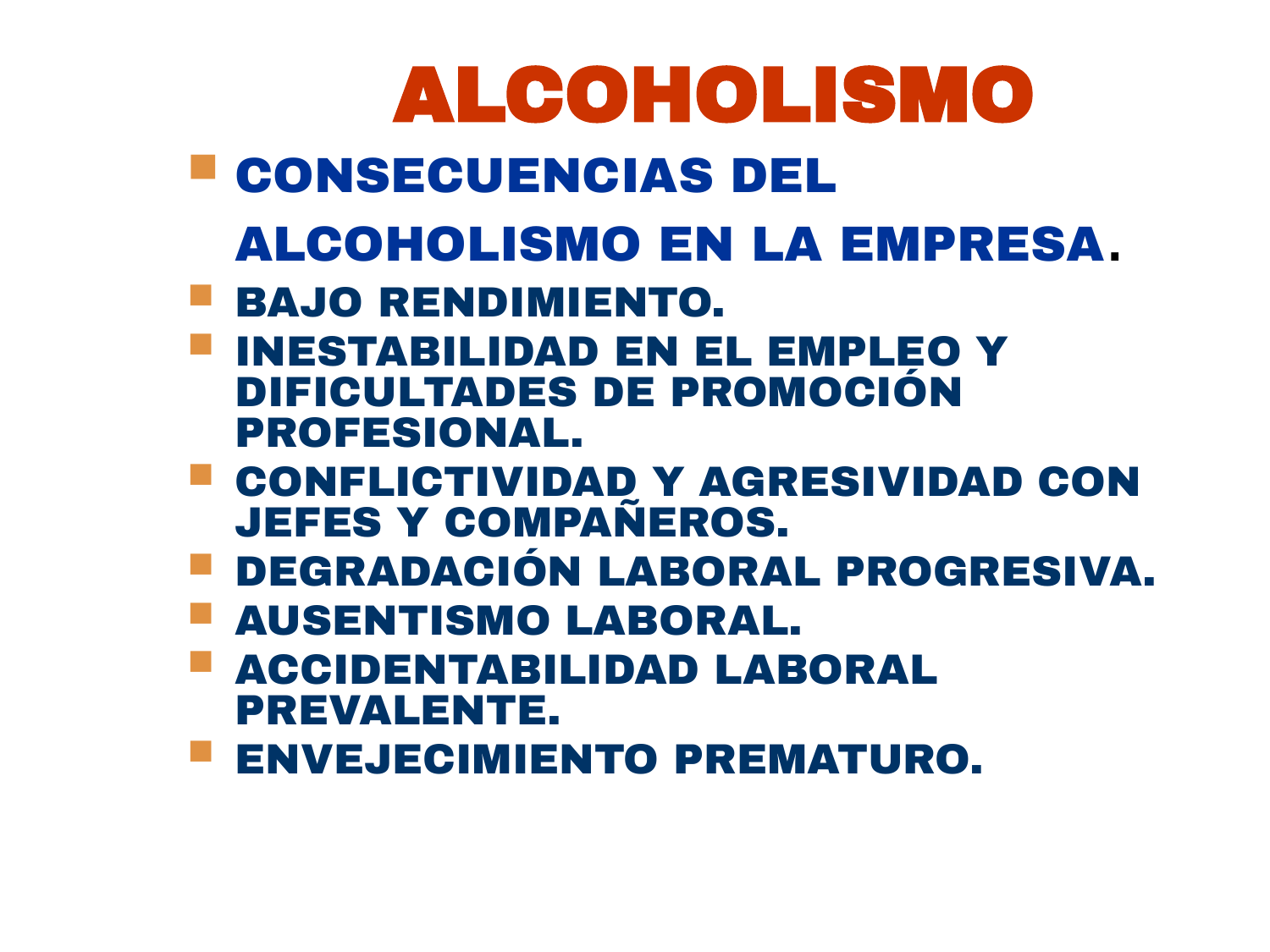

# ALCOHOLISMO
CONSECUENCIAS DEL ALCOHOLISMO EN LA EMPRESA.
BAJO RENDIMIENTO.
INESTABILIDAD EN EL EMPLEO Y DIFICULTADES DE PROMOCIÓN PROFESIONAL.
CONFLICTIVIDAD Y AGRESIVIDAD CON JEFES Y COMPAÑEROS.
DEGRADACIÓN LABORAL PROGRESIVA.
AUSENTISMO LABORAL.
ACCIDENTABILIDAD LABORAL PREVALENTE.
ENVEJECIMIENTO PREMATURO.